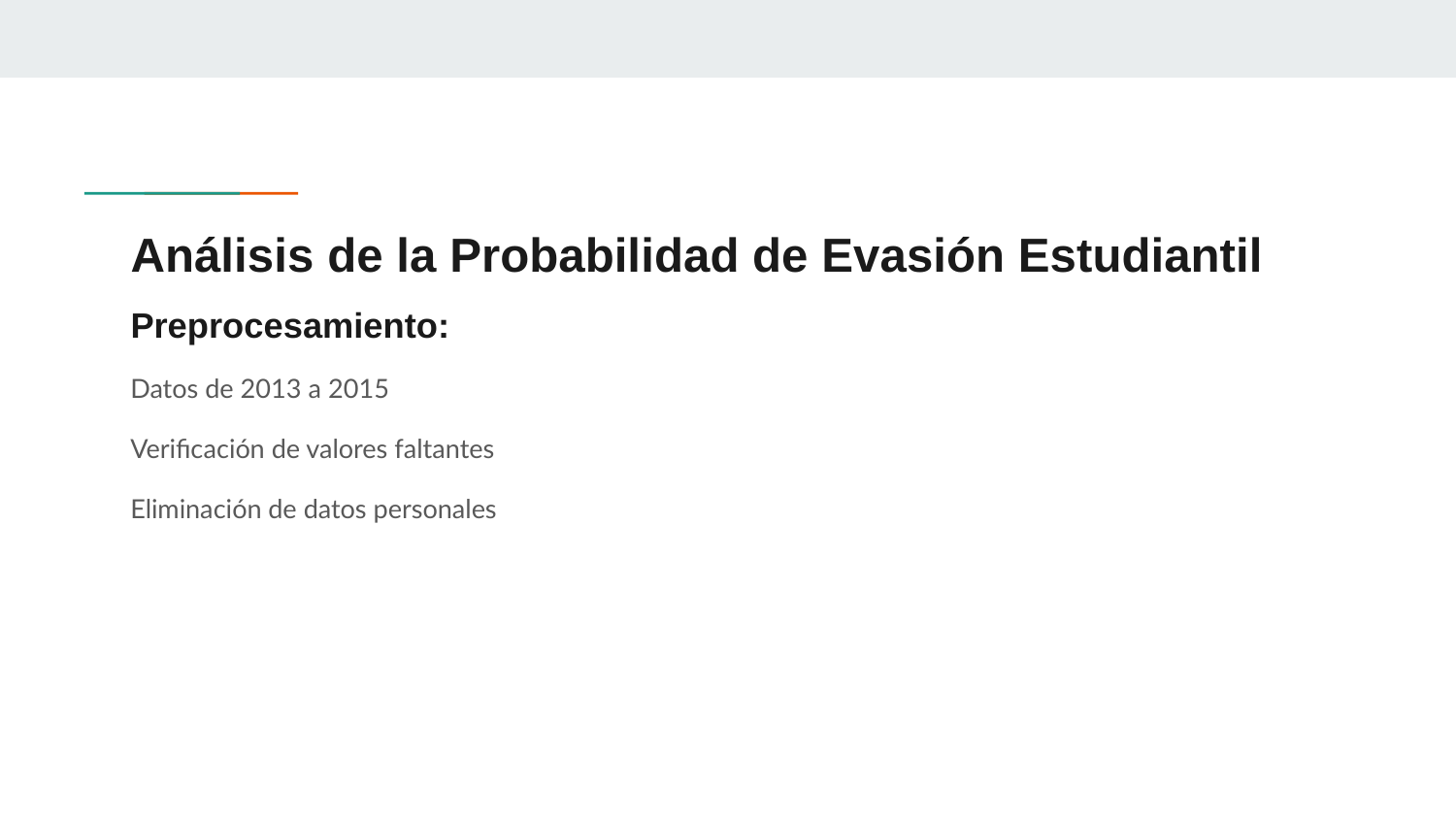

# Análisis de la Probabilidad de Evasión Estudiantil

Preprocesamiento:

Datos de 2013 a 2015
Verificación de valores faltantes
Eliminación de datos personales